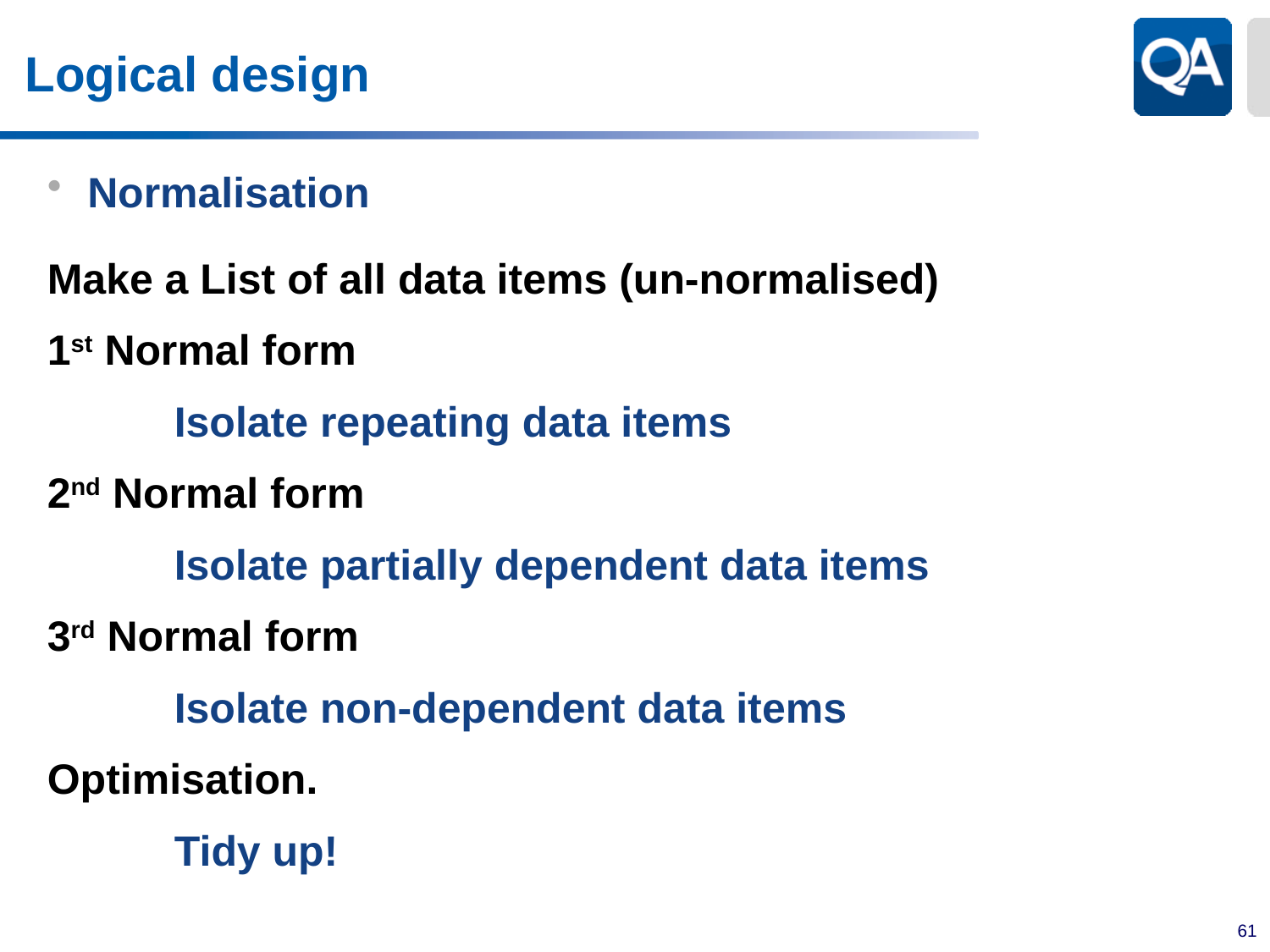

# Logical design
Normalisation
Make a List of all data items (un-normalised)
1st Normal form
	Isolate repeating data items
2nd Normal form
	Isolate partially dependent data items
3rd Normal form
	Isolate non-dependent data items
Optimisation.
	Tidy up!